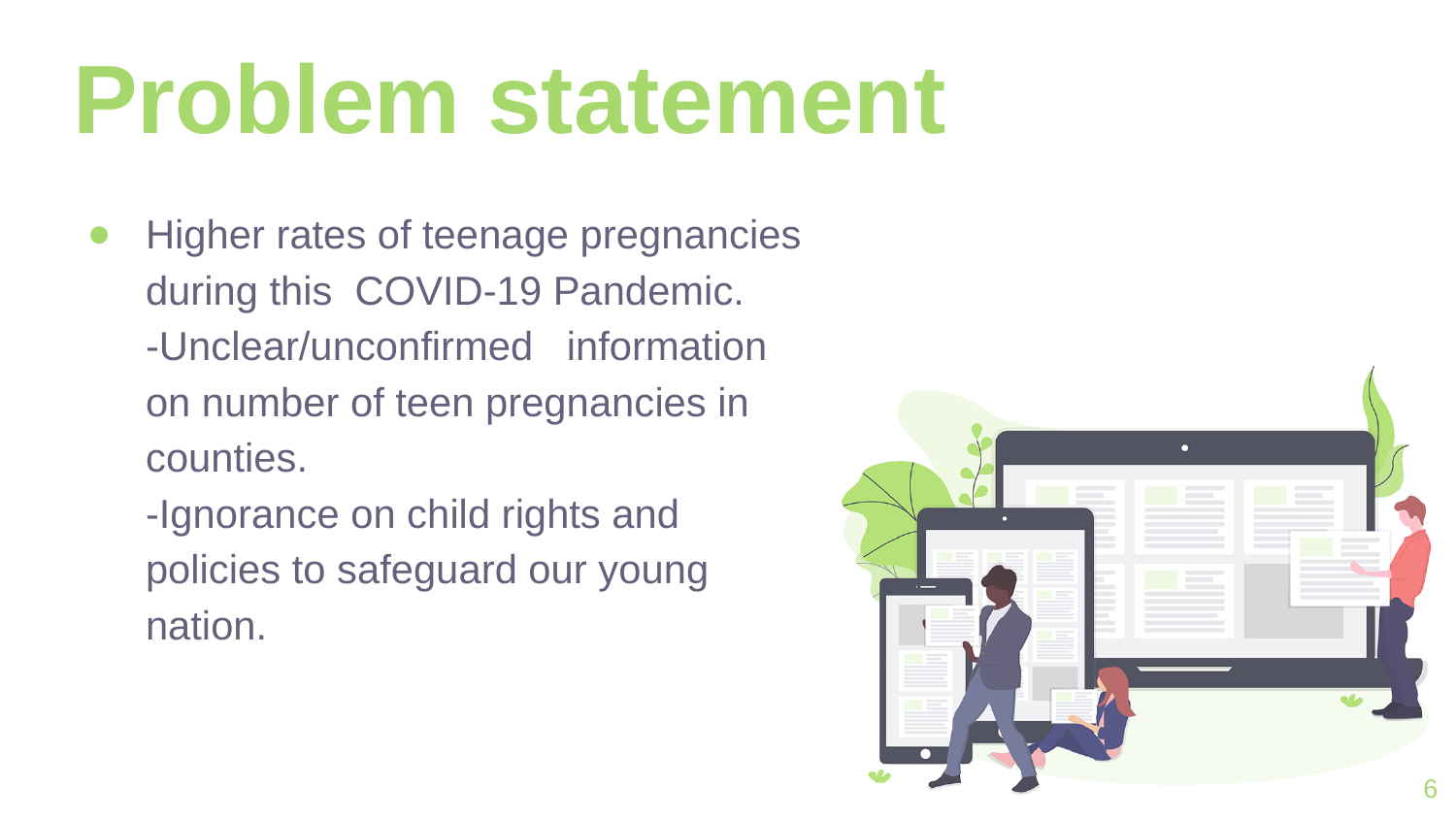

# Problem statement

Higher rates of teenage pregnancies during this  COVID-19 Pandemic.
-Unclear/unconfirmed   information on number of teen pregnancies in counties.
-Ignorance on child rights and policies to safeguard our young nation.

6